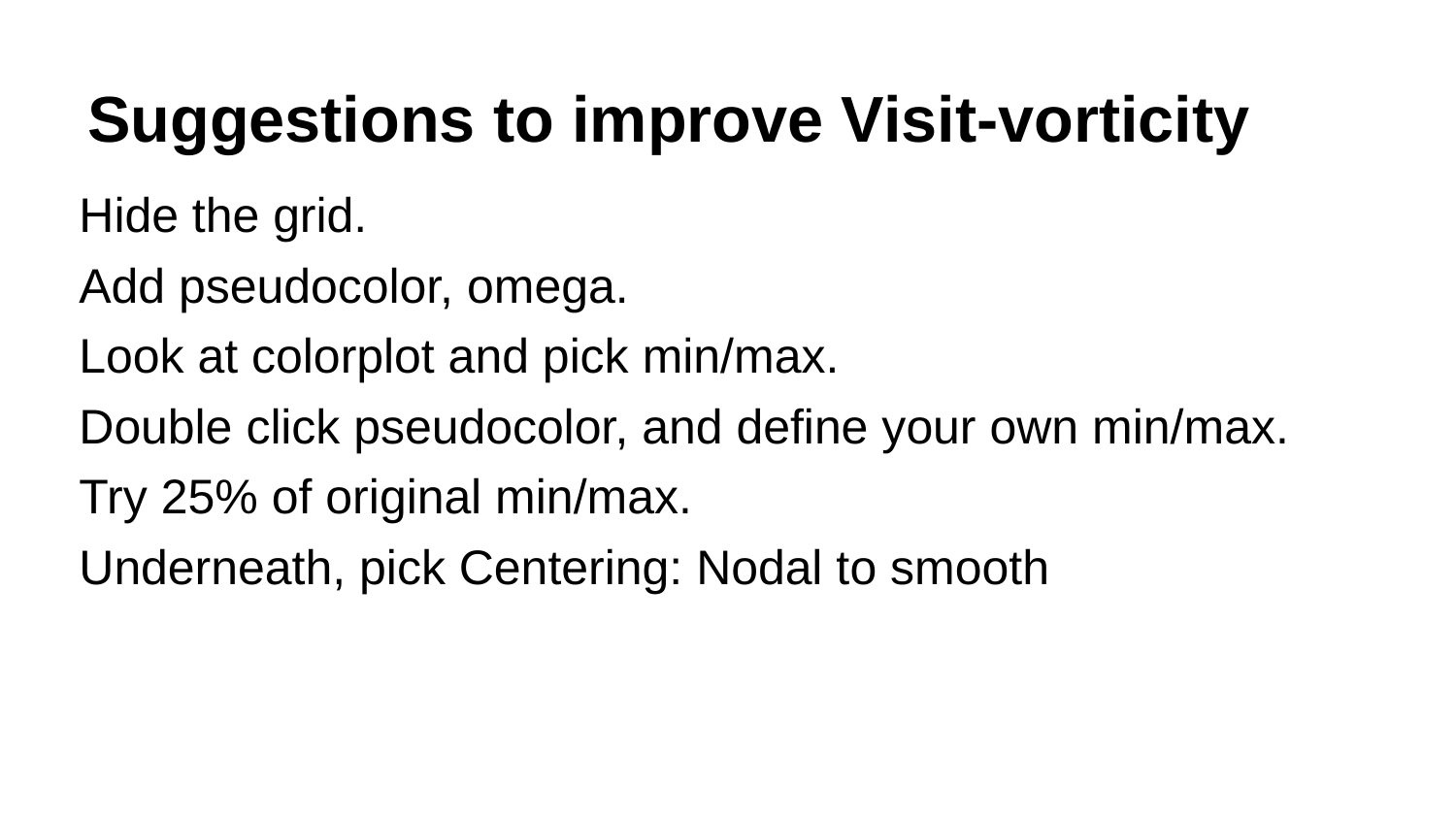

# Suggestions to improve Visit-vorticity
Hide the grid.
Add pseudocolor, omega.
Look at colorplot and pick min/max.
Double click pseudocolor, and define your own min/max.
Try 25% of original min/max.
Underneath, pick Centering: Nodal to smooth